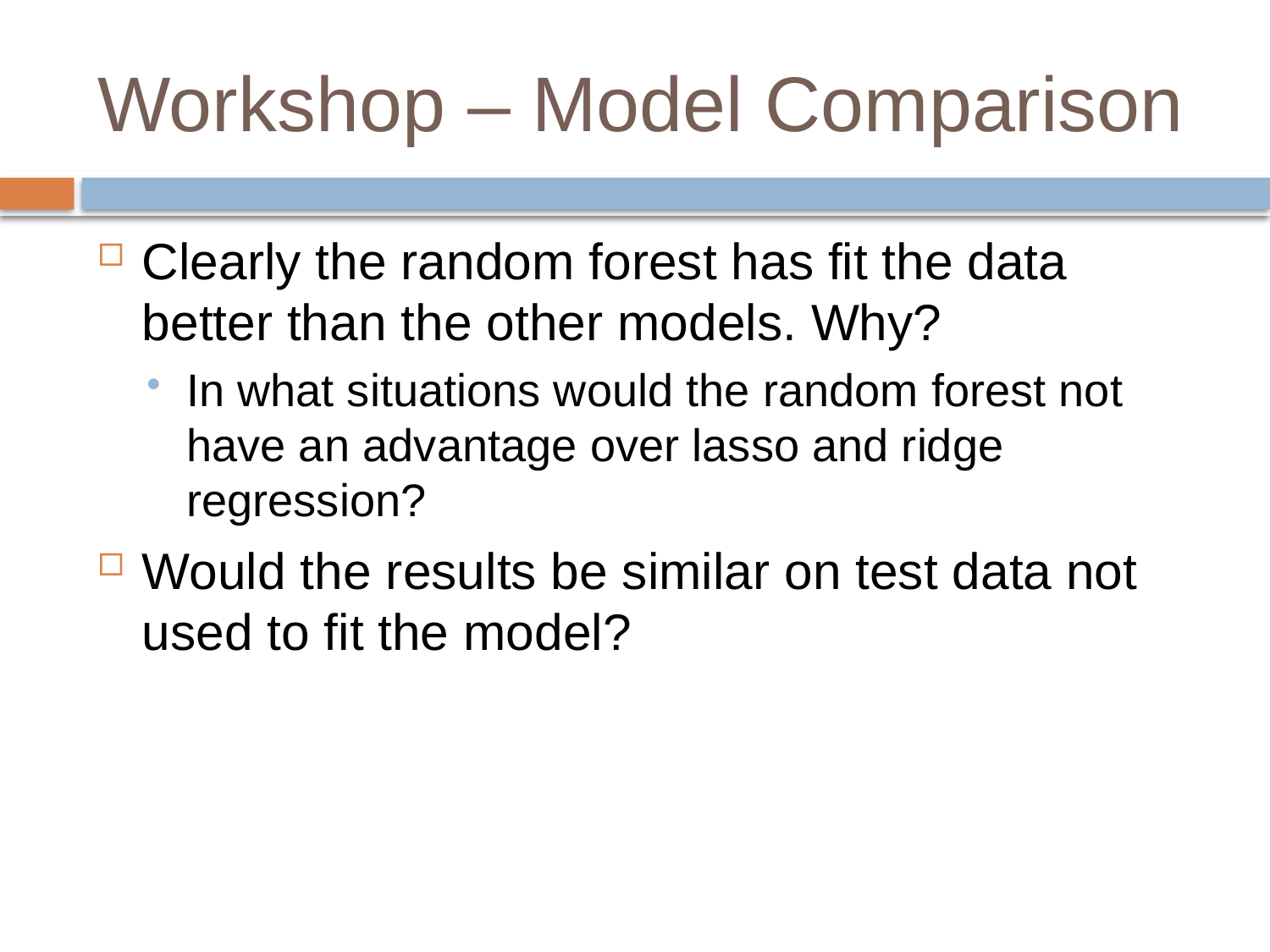

# Workshop – Model Comparison
Clearly the random forest has fit the data better than the other models. Why?
In what situations would the random forest not have an advantage over lasso and ridge regression?
Would the results be similar on test data not used to fit the model?